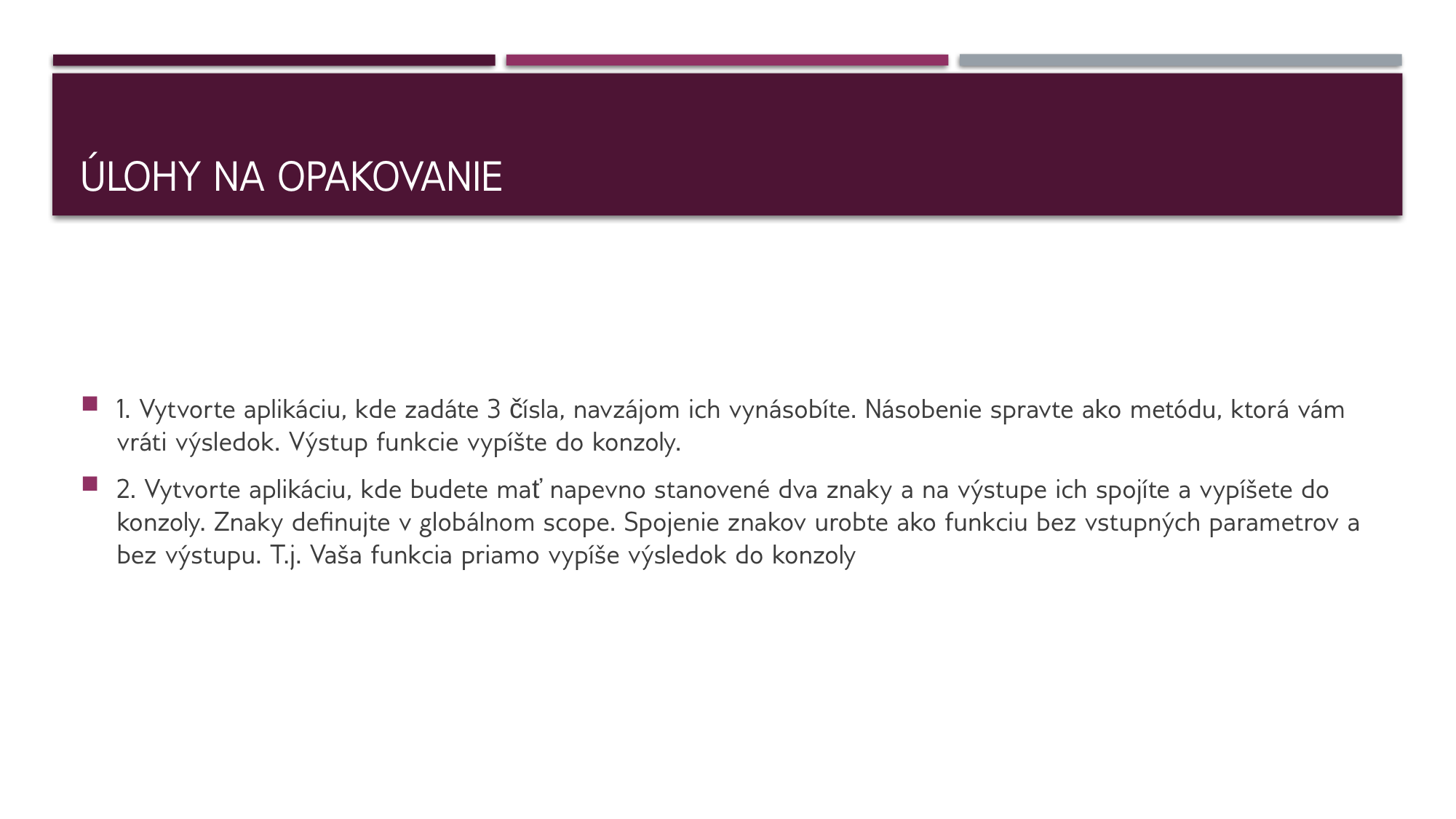

# Úlohy na opakovanie
1. Vytvorte aplikáciu, kde zadáte 3 čísla, navzájom ich vynásobíte. Násobenie spravte ako metódu, ktorá vám vráti výsledok. Výstup funkcie vypíšte do konzoly.
2. Vytvorte aplikáciu, kde budete mať napevno stanovené dva znaky a na výstupe ich spojíte a vypíšete do konzoly. Znaky definujte v globálnom scope. Spojenie znakov urobte ako funkciu bez vstupných parametrov a bez výstupu. T.j. Vaša funkcia priamo vypíše výsledok do konzoly